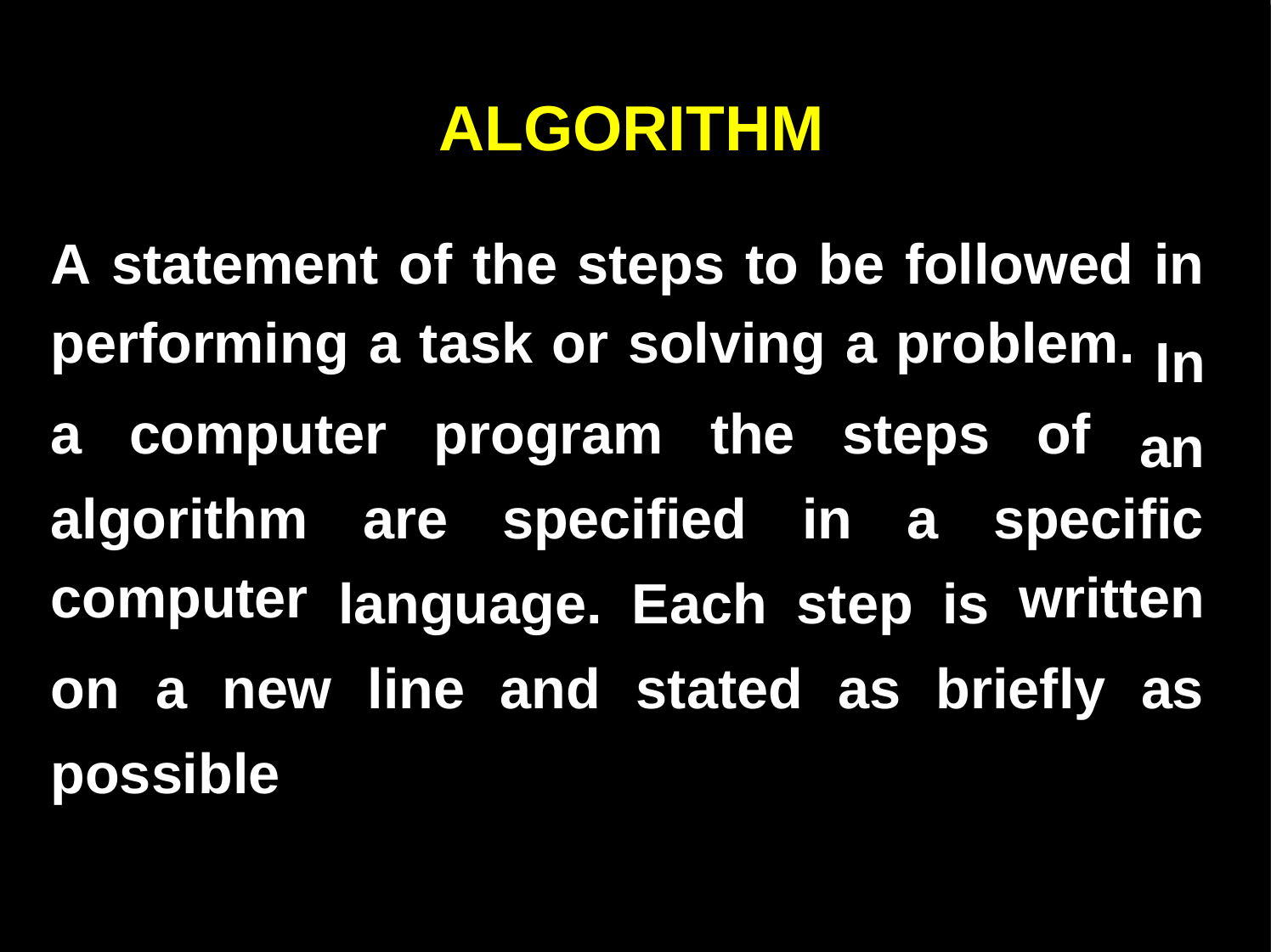

ALGORITHM
A statement of the steps to be followed
performing a task or solving a problem.
in
In an
computer
program
steps
a
the
of
algorithm
computer
are
specified
in
a
specific
written
language.
Each
step
is
on
a
new
line
and
stated
as
briefly
as
possible